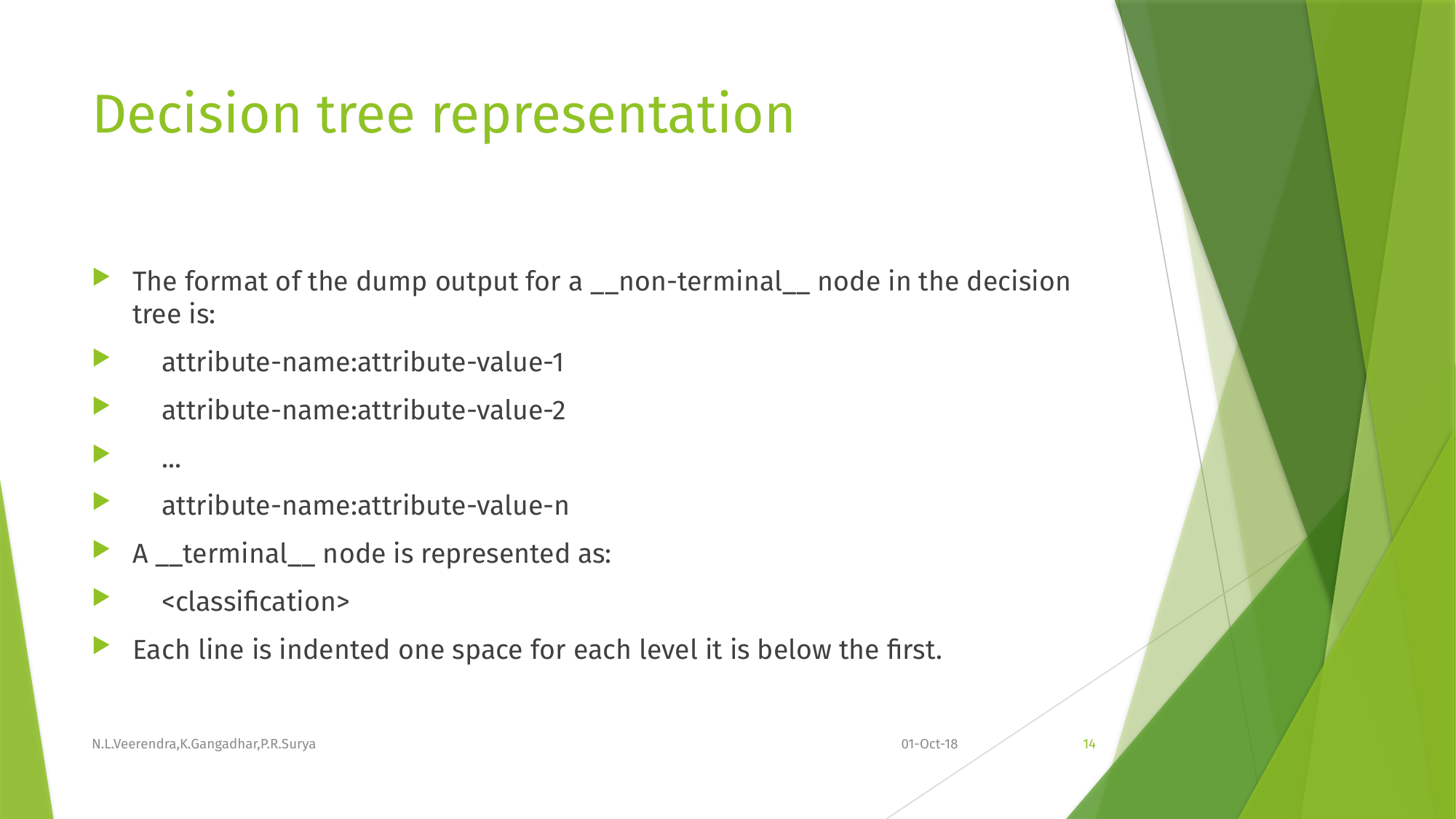

# Decision tree representation
The format of the dump output for a __non-terminal__ node in the decision tree is:
    attribute-name:attribute-value-1
    attribute-name:attribute-value-2
    ...
    attribute-name:attribute-value-n
A __terminal__ node is represented as:
    <classification>
Each line is indented one space for each level it is below the first.
N.L.Veerendra,K.Gangadhar,P.R.Surya
01-Oct-18
14